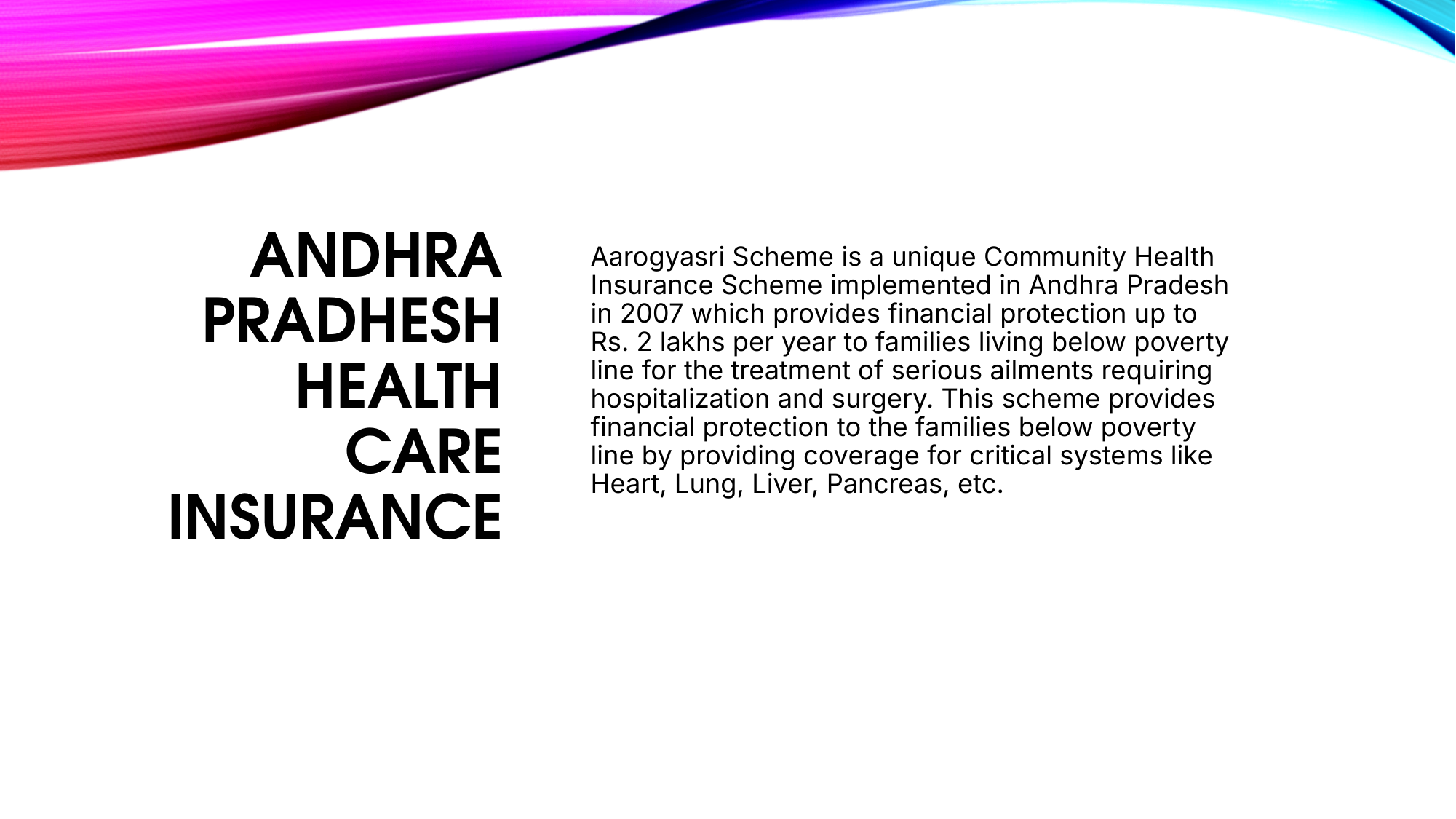

# ANDHRA PRADHESH HEALTH CARE INSURANCE
Aarogyasri Scheme is a unique Community Health Insurance Scheme implemented in Andhra Pradesh in 2007 which provides financial protection up to Rs. 2 lakhs per year to families living below poverty line for the treatment of serious ailments requiring hospitalization and surgery. This scheme provides financial protection to the families below poverty line by providing coverage for critical systems like Heart, Lung, Liver, Pancreas, etc.